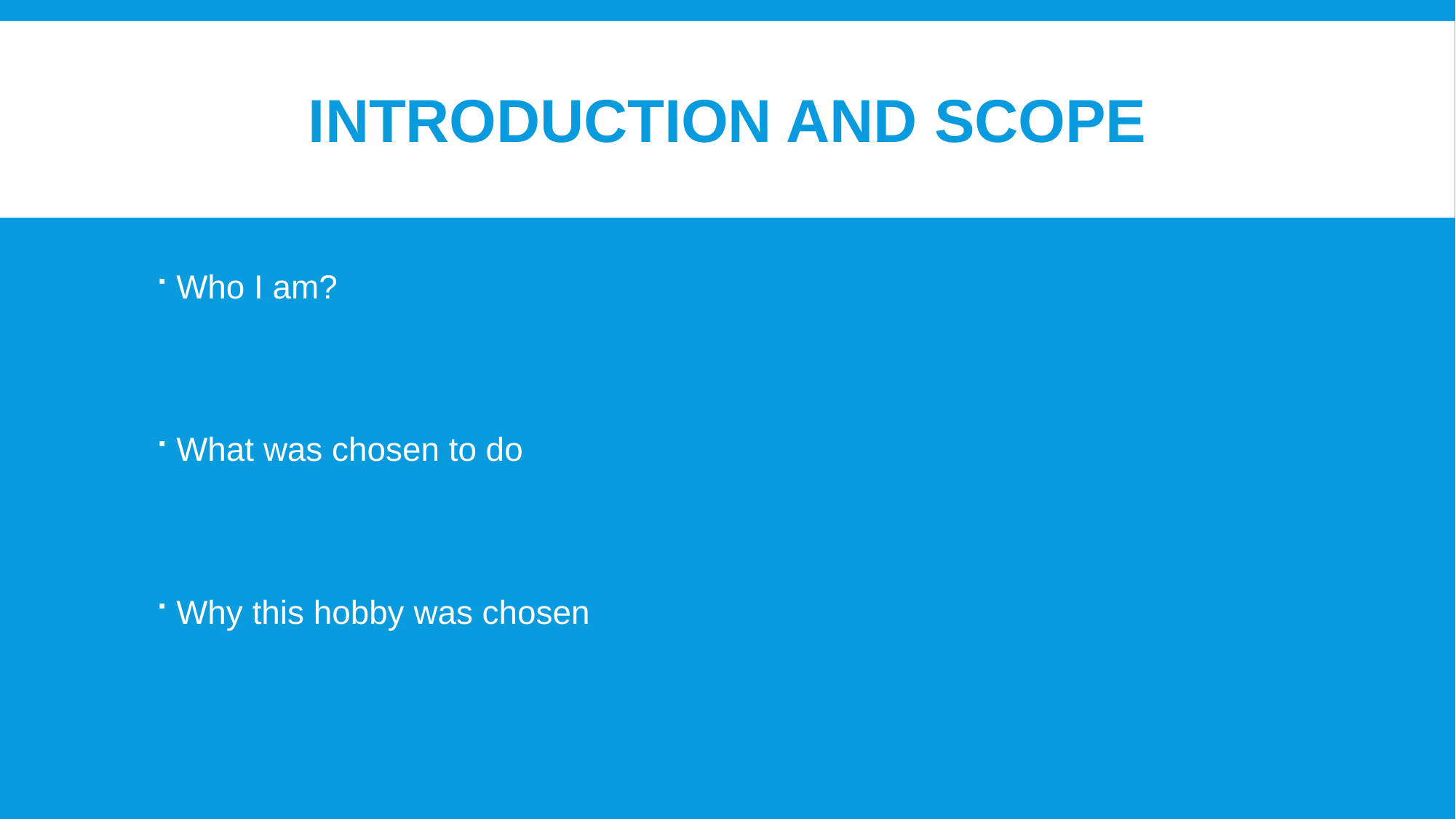

# Introduction and Scope
Who I am?

What was chosen to do

Why this hobby was chosen